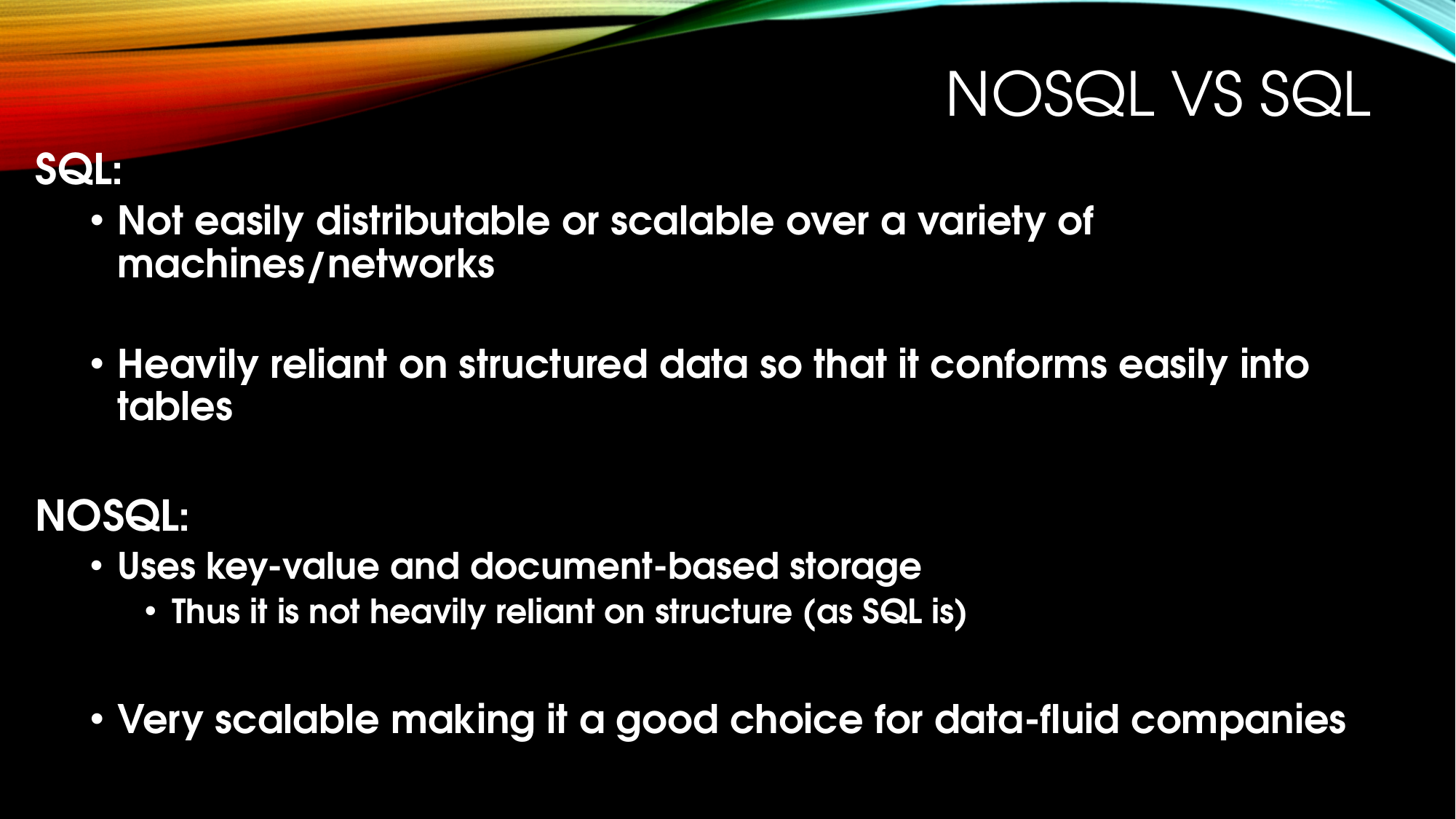

# NoSQL vs SQL
SQL:
Not easily distributable or scalable over a variety of machines/networks

Heavily reliant on structured data so that it conforms easily into tables

NOSQL:
Uses key-value and document-based storage
Thus it is not heavily reliant on structure (as SQL is)

Very scalable making it a good choice for data-fluid companies